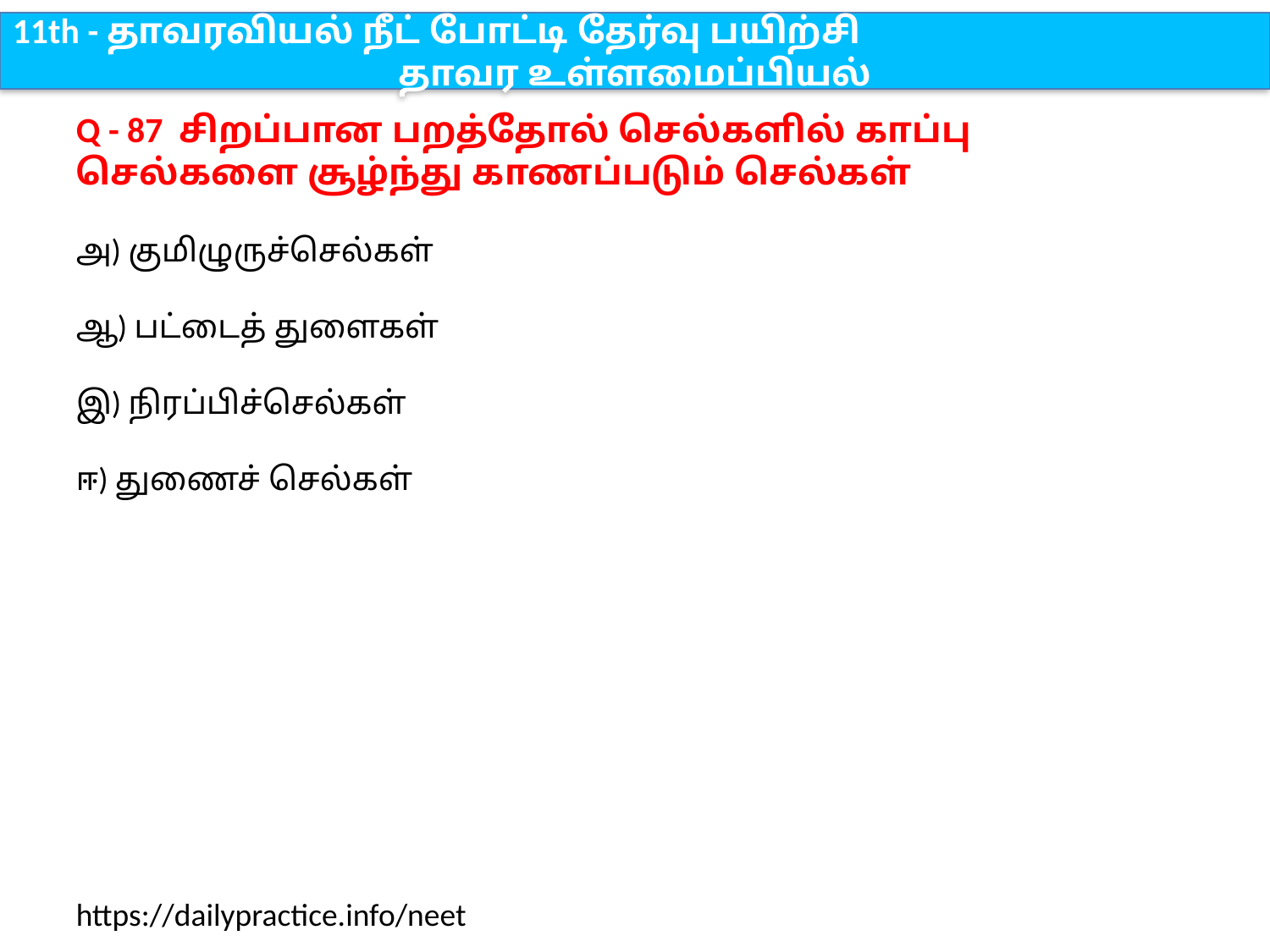

11th - தாவரவியல் நீட் போட்டி தேர்வு பயிற்சி
தாவர உள்ளமைப்பியல்

Q - 87  சிறப்பான பறத்தோல் செல்களில் காப்பு செல்களை சூழ்ந்து காணப்படும் செல்கள்

அ) குமிழுருச்செல்கள்

ஆ) பட்டைத் துளைகள்

இ) நிரப்பிச்செல்கள்

ஈ) துணைச் செல்கள்
https://dailypractice.info/neet